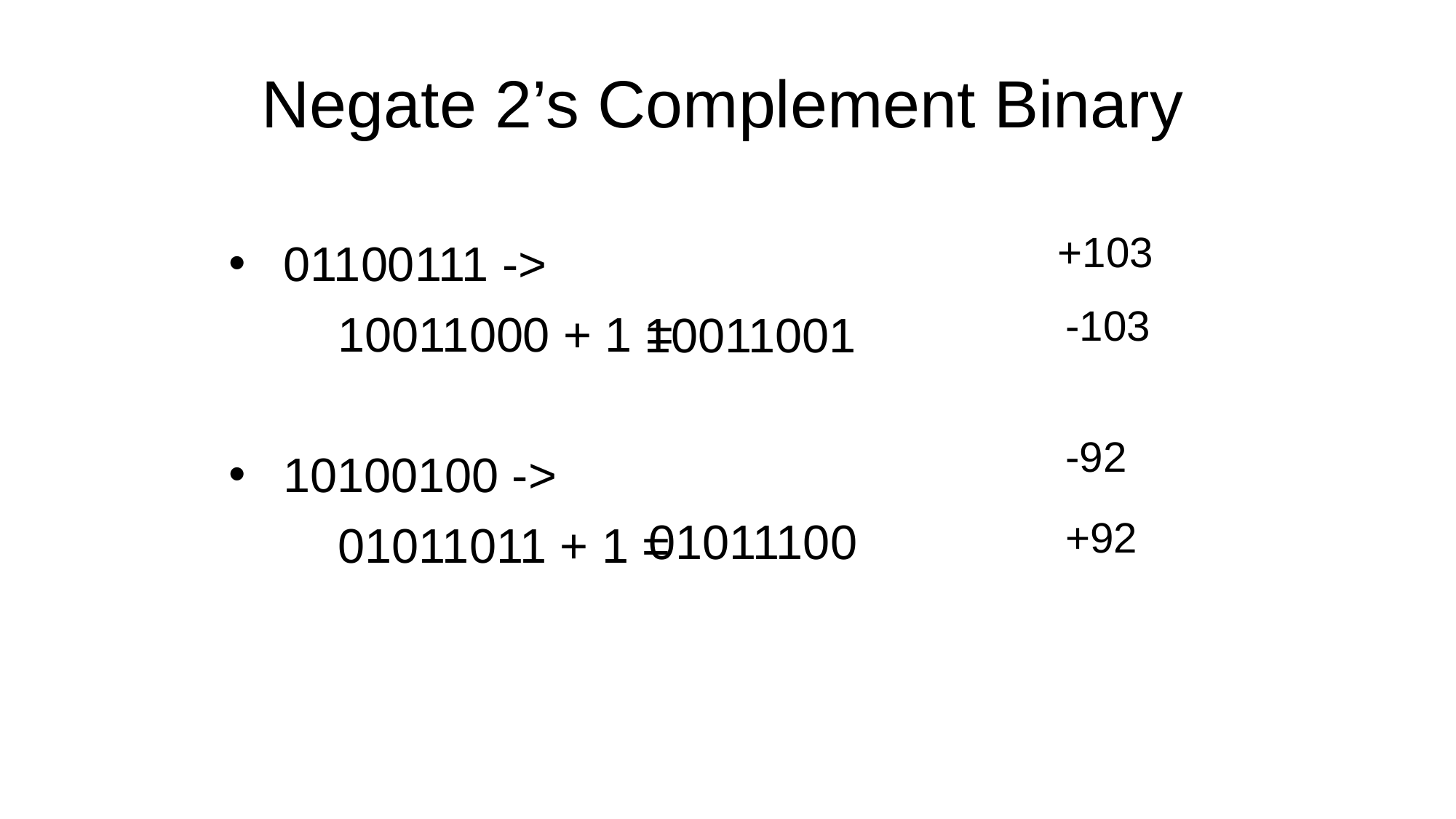

# Negate 2’s Complement Binary
+103
01100111 ->
	10011000 + 1 =

10100100 ->
	01011011 + 1 =
-103
10011001
-92
01011100
+92